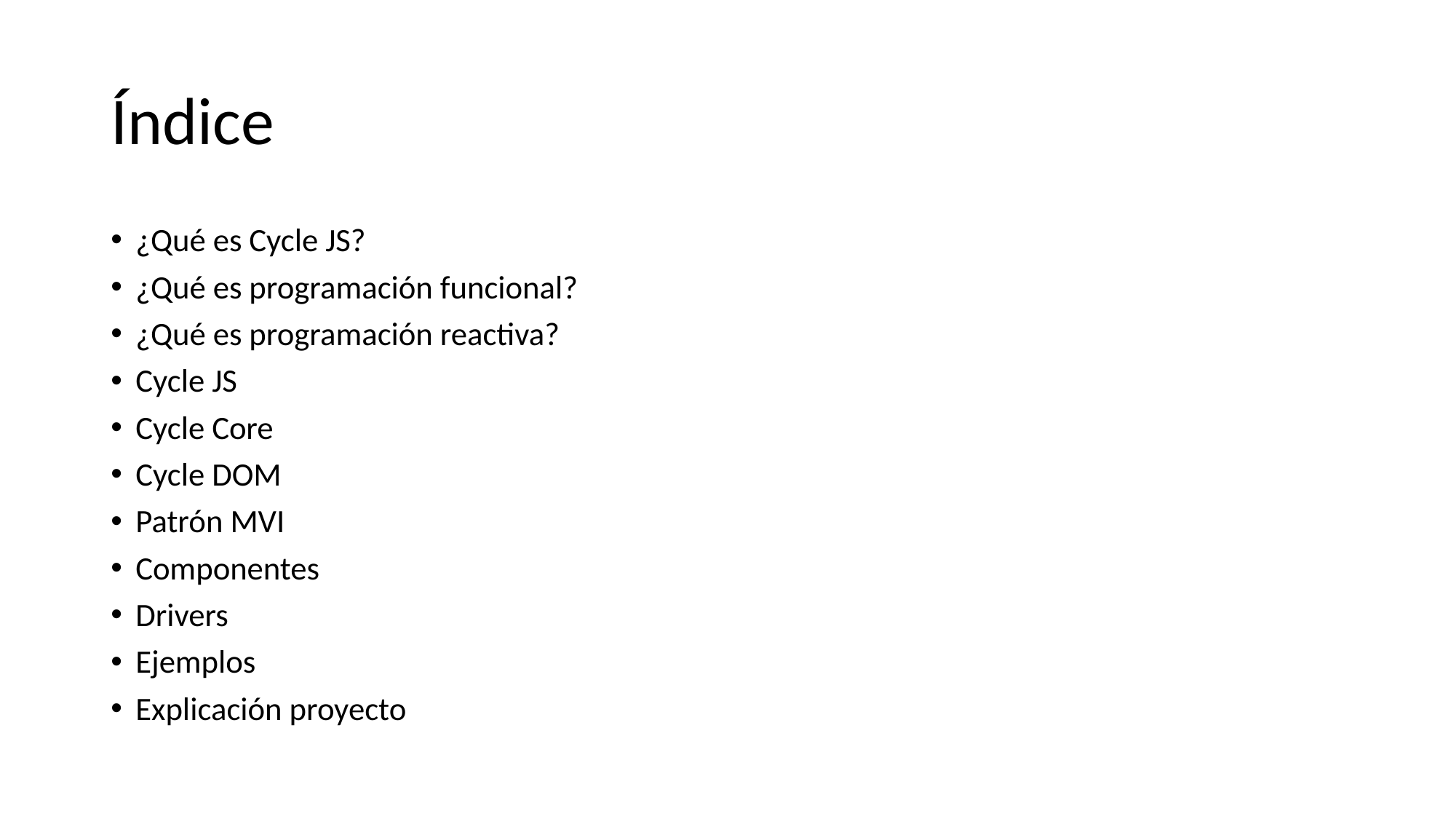

# Índice
¿Qué es Cycle JS?
¿Qué es programación funcional?
¿Qué es programación reactiva?
Cycle JS
Cycle Core
Cycle DOM
Patrón MVI
Componentes
Drivers
Ejemplos
Explicación proyecto